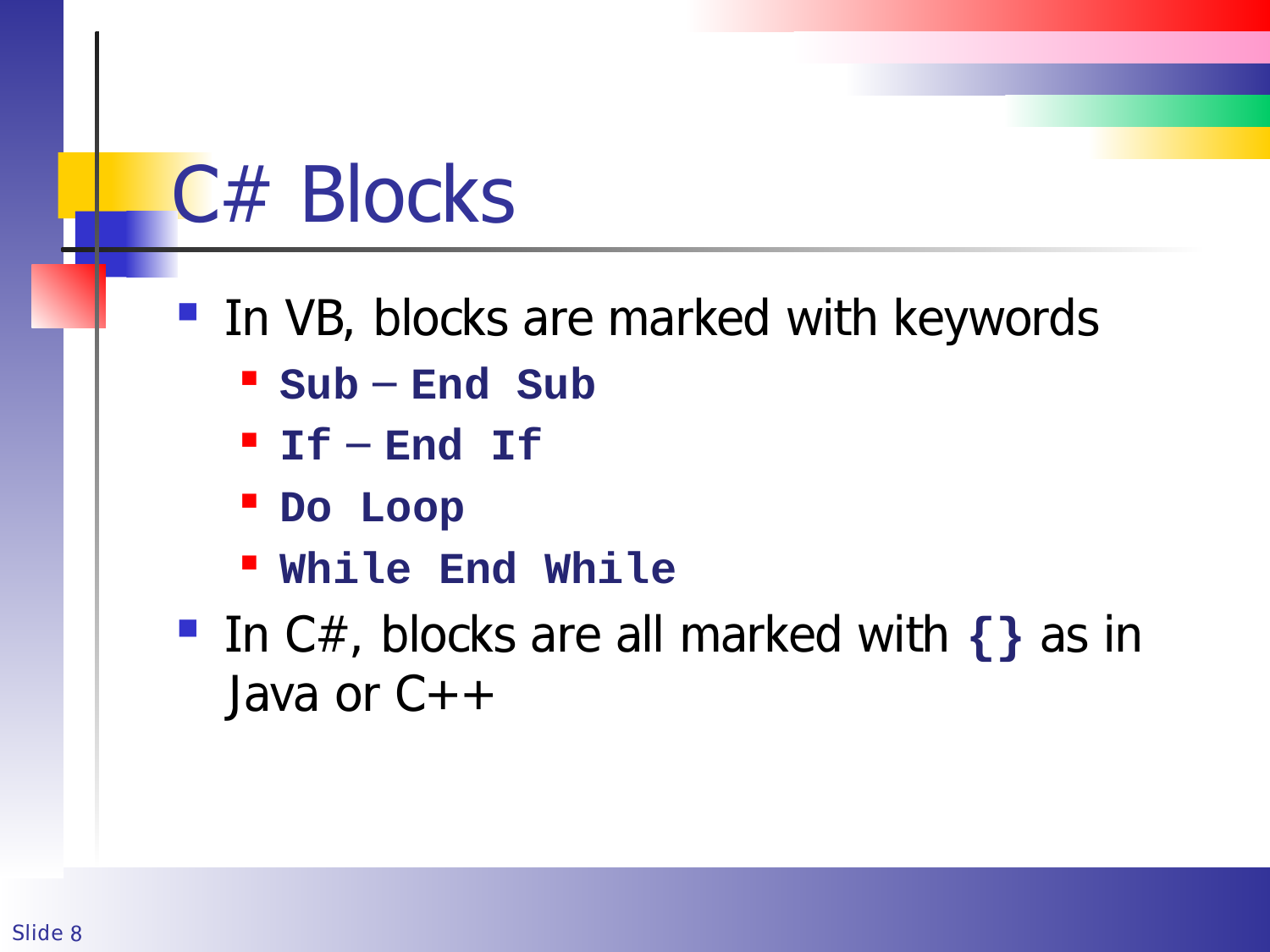

# C# Blocks
In VB, blocks are marked with keywords
Sub – End Sub
If – End If
Do Loop
While End While
In C#, blocks are all marked with {} as in Java or C++